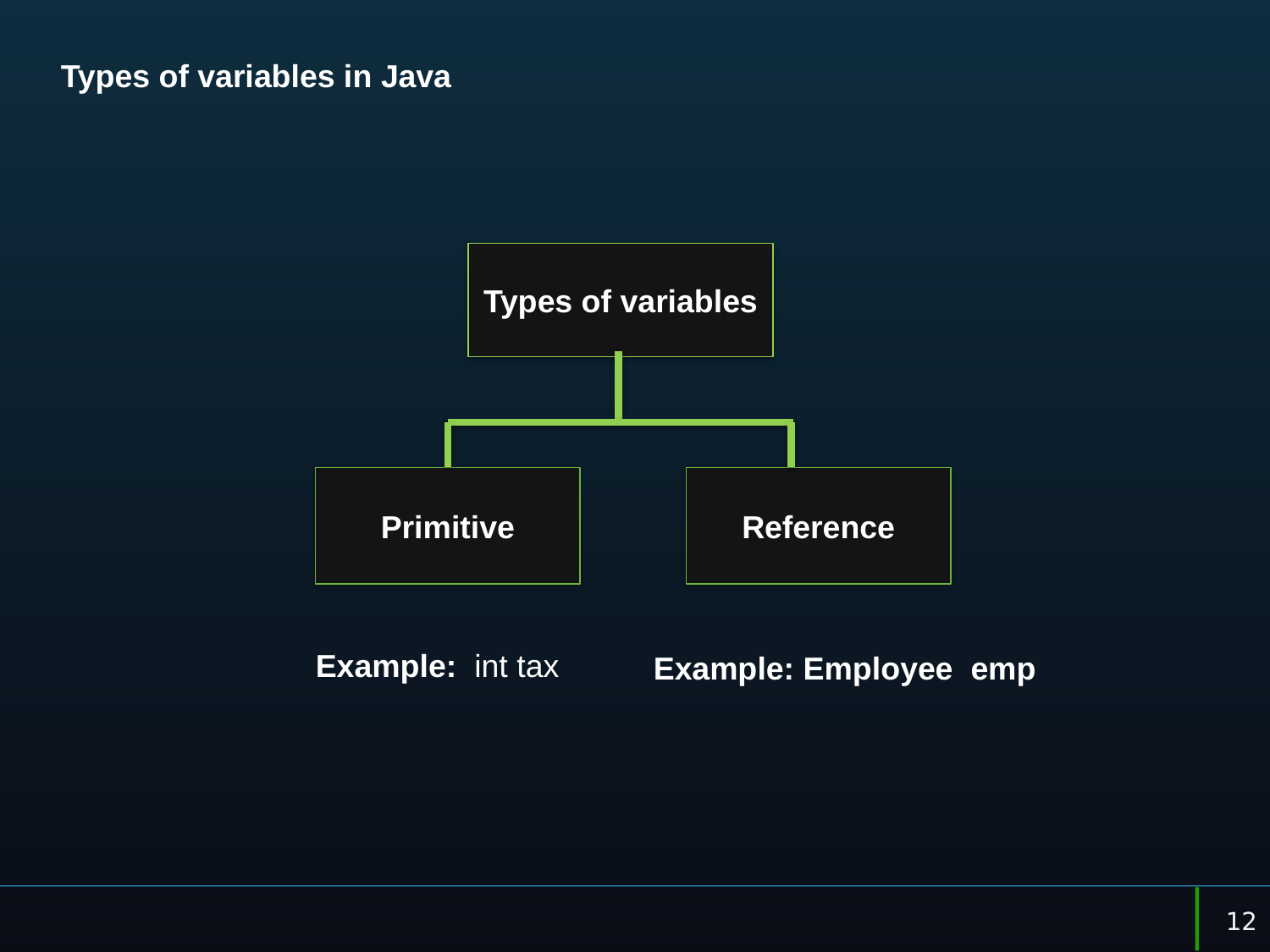

# Types of variables in Java

Types of variables
Primitive
Reference
Example:  int tax
Example: Employee  emp
12